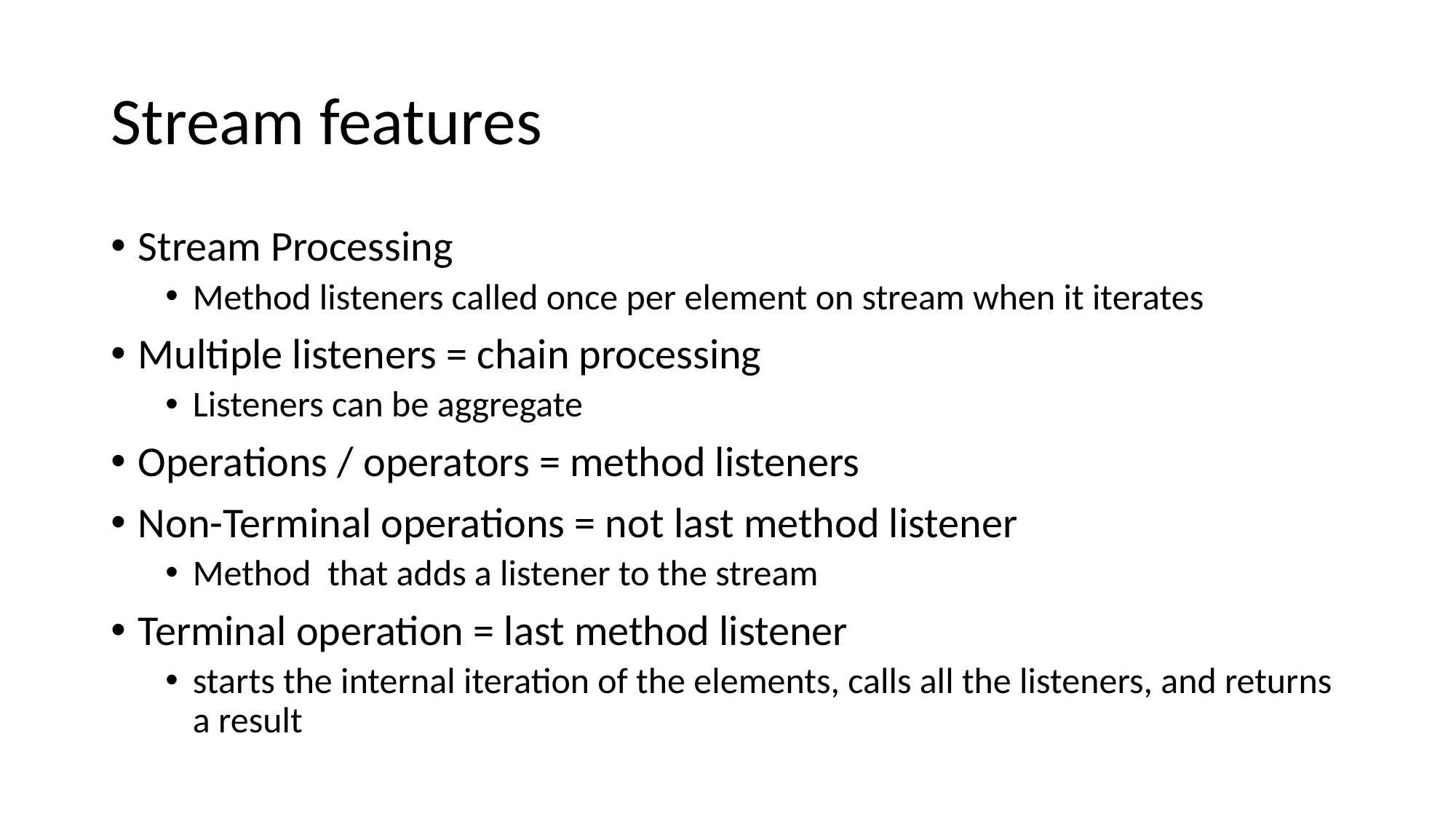

# Stream features
Stream Processing
Method listeners called once per element on stream when it iterates
Multiple listeners = chain processing
Listeners can be aggregate
Operations / operators = method listeners
Non-Terminal operations = not last method listener
Method  that adds a listener to the stream
Terminal operation = last method listener
starts the internal iteration of the elements, calls all the listeners, and returns a result